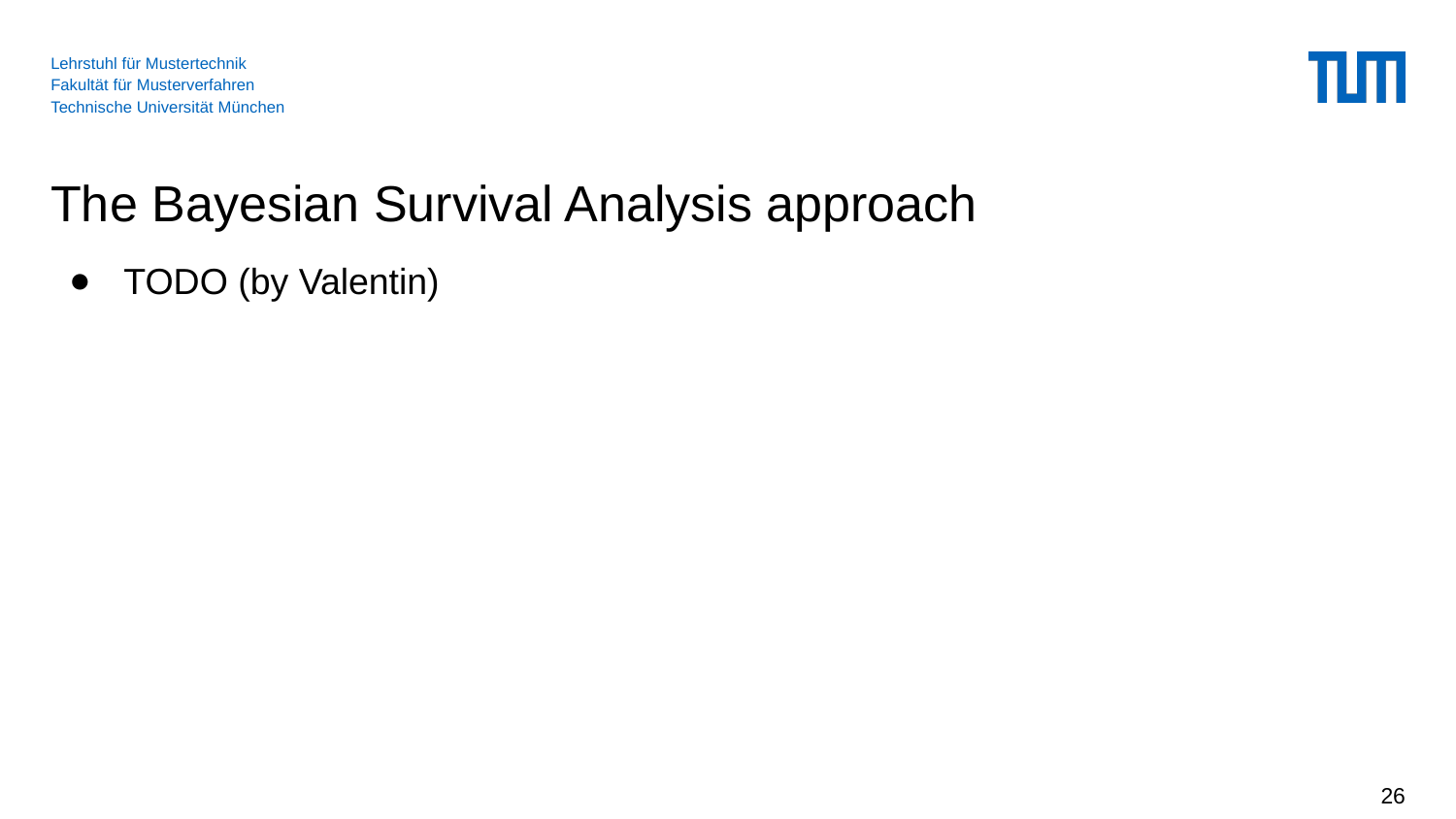

# The Bayesian Survival Analysis approach

TODO (by Valentin)
26